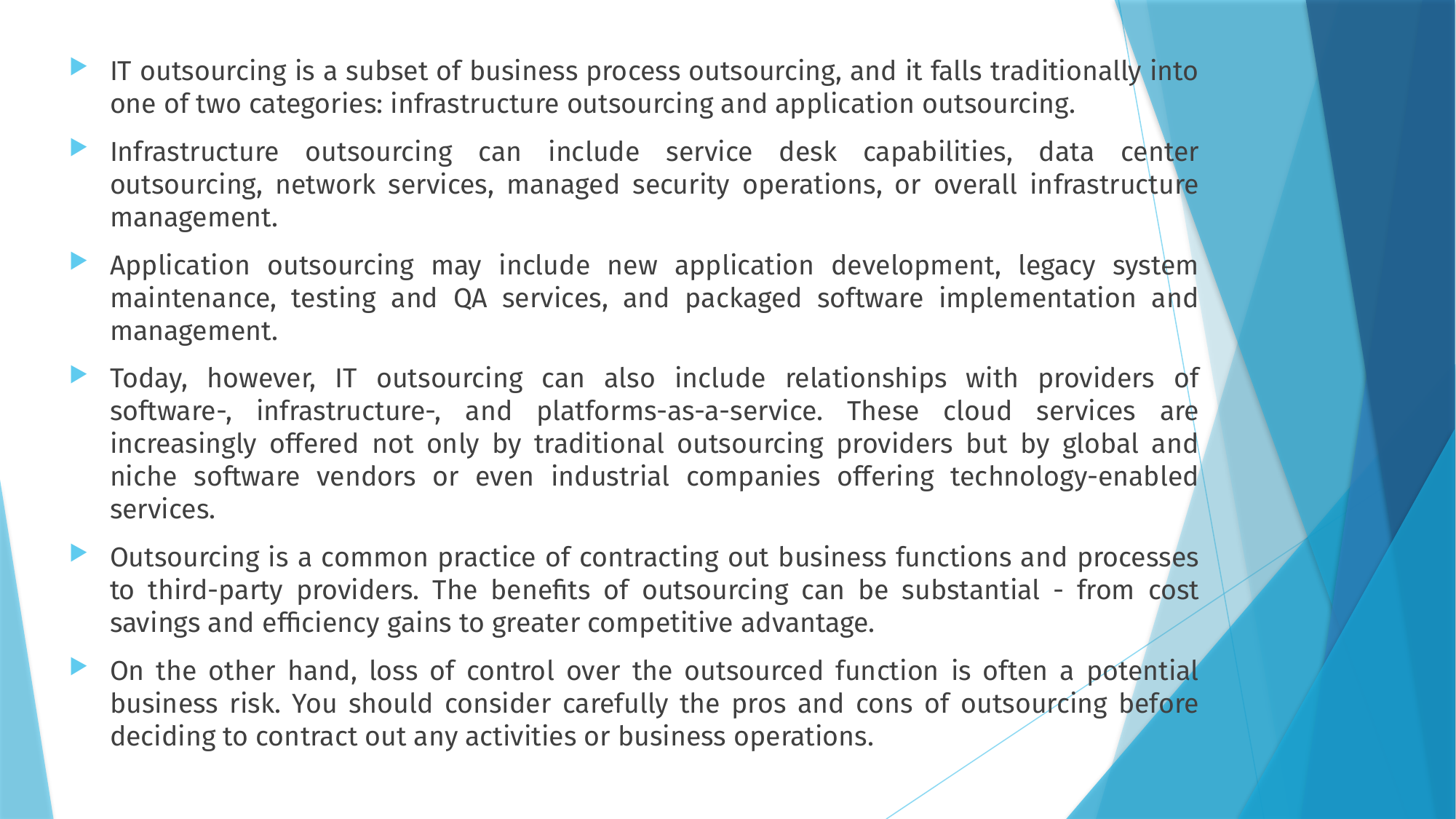

IT outsourcing is a subset of business process outsourcing, and it falls traditionally into one of two categories: infrastructure outsourcing and application outsourcing.
Infrastructure outsourcing can include service desk capabilities, data center outsourcing, network services, managed security operations, or overall infrastructure management.
Application outsourcing may include new application development, legacy system maintenance, testing and QA services, and packaged software implementation and management.
Today, however, IT outsourcing can also include relationships with providers of software-, infrastructure-, and platforms-as-a-service. These cloud services are increasingly offered not only by traditional outsourcing providers but by global and niche software vendors or even industrial companies offering technology-enabled services.
Outsourcing is a common practice of contracting out business functions and processes to third-party providers. The benefits of outsourcing can be substantial - from cost savings and efficiency gains to greater competitive advantage.
On the other hand, loss of control over the outsourced function is often a potential business risk. You should consider carefully the pros and cons of outsourcing before deciding to contract out any activities or business operations.